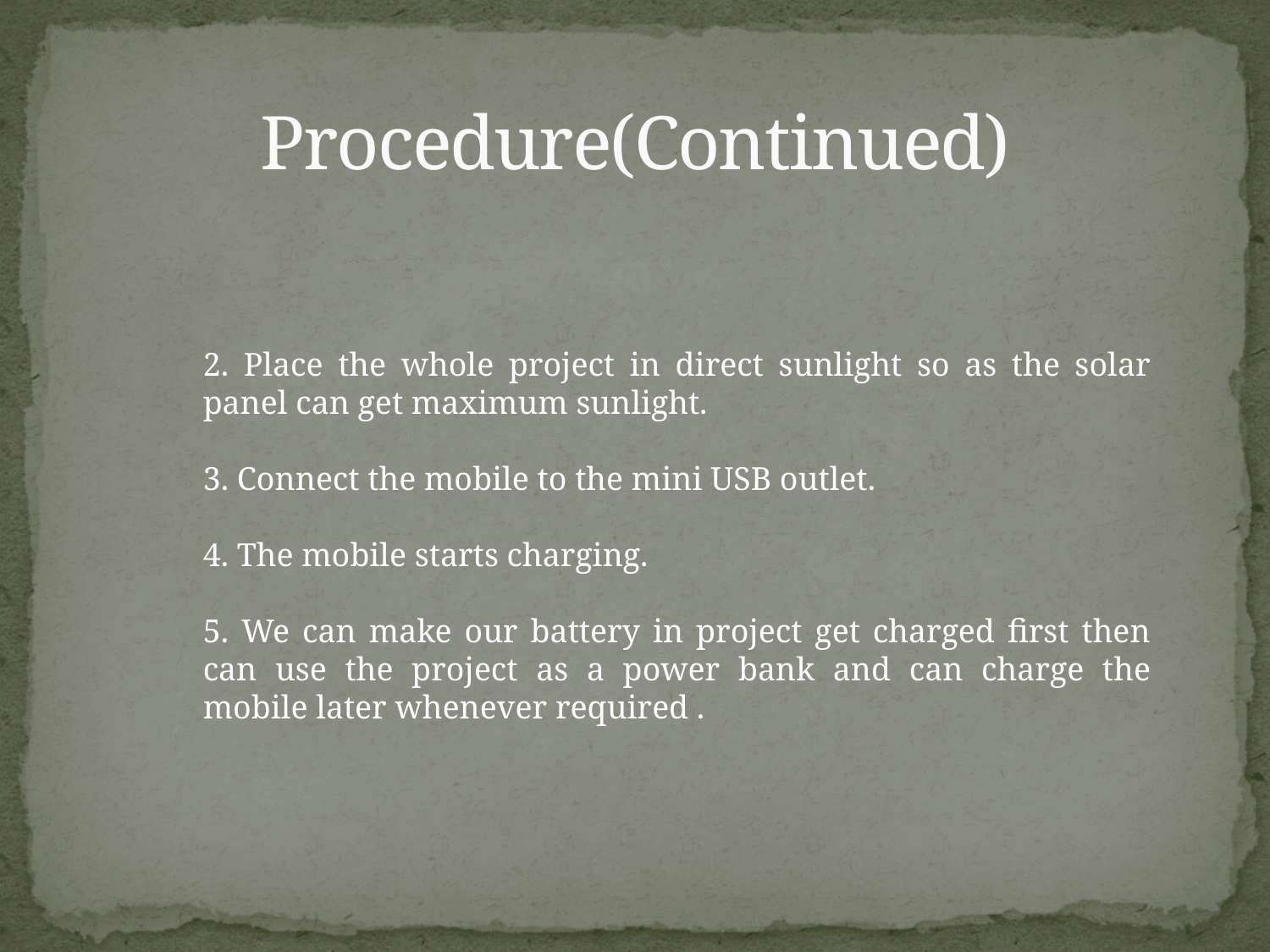

# Procedure(Continued)
2. Place the whole project in direct sunlight so as the solar panel can get maximum sunlight.

3. Connect the mobile to the mini USB outlet.

4. The mobile starts charging.

5. We can make our battery in project get charged first then can use the project as a power bank and can charge the mobile later whenever required .